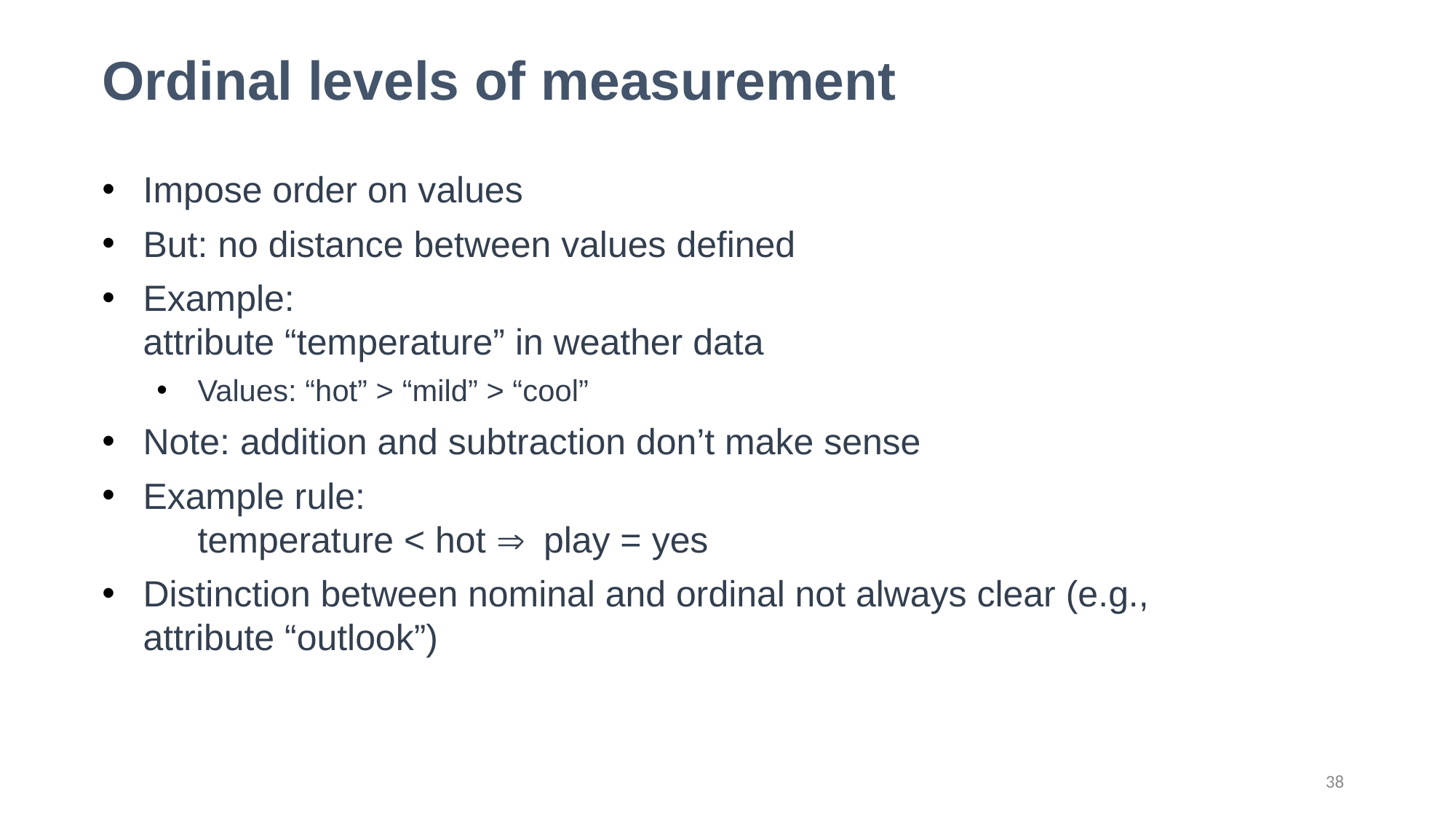

Ordinal levels of measurement
Impose order on values
But: no distance between values defined
Example:
attribute “temperature” in weather data
Values: “hot” > “mild” > “cool”
Note: addition and subtraction don’t make sense
Example rule:
	temperature < hot ⇒ play = yes
Distinction between nominal and ordinal not always clear (e.g., attribute “outlook”)
38